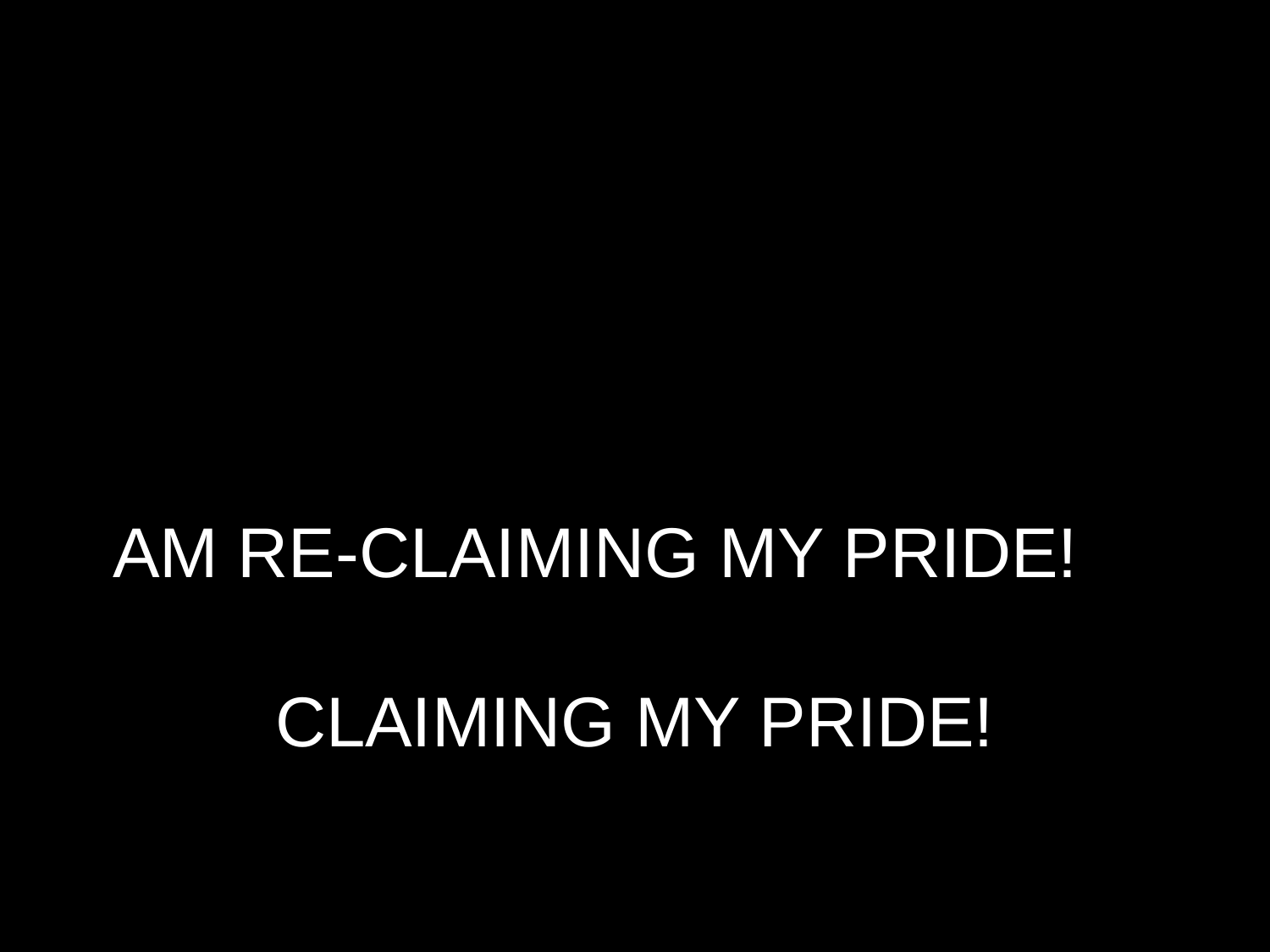

# AM RE-CLAIMING MY PRIDE!                                             CLAIMING MY PRIDE!